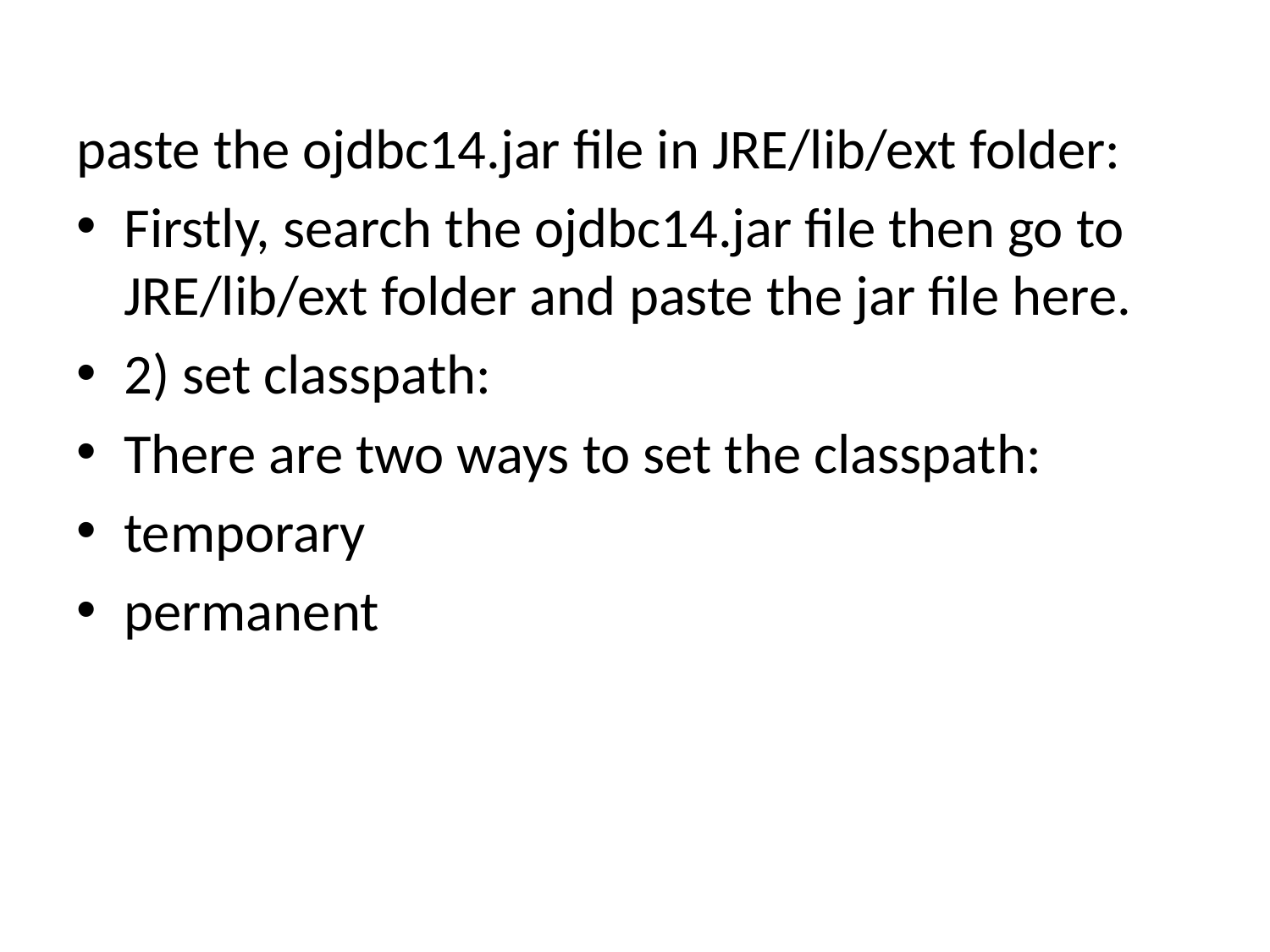

paste the ojdbc14.jar file in JRE/lib/ext folder:
Firstly, search the ojdbc14.jar file then go to JRE/lib/ext folder and paste the jar file here.
2) set classpath:
There are two ways to set the classpath:
temporary
permanent